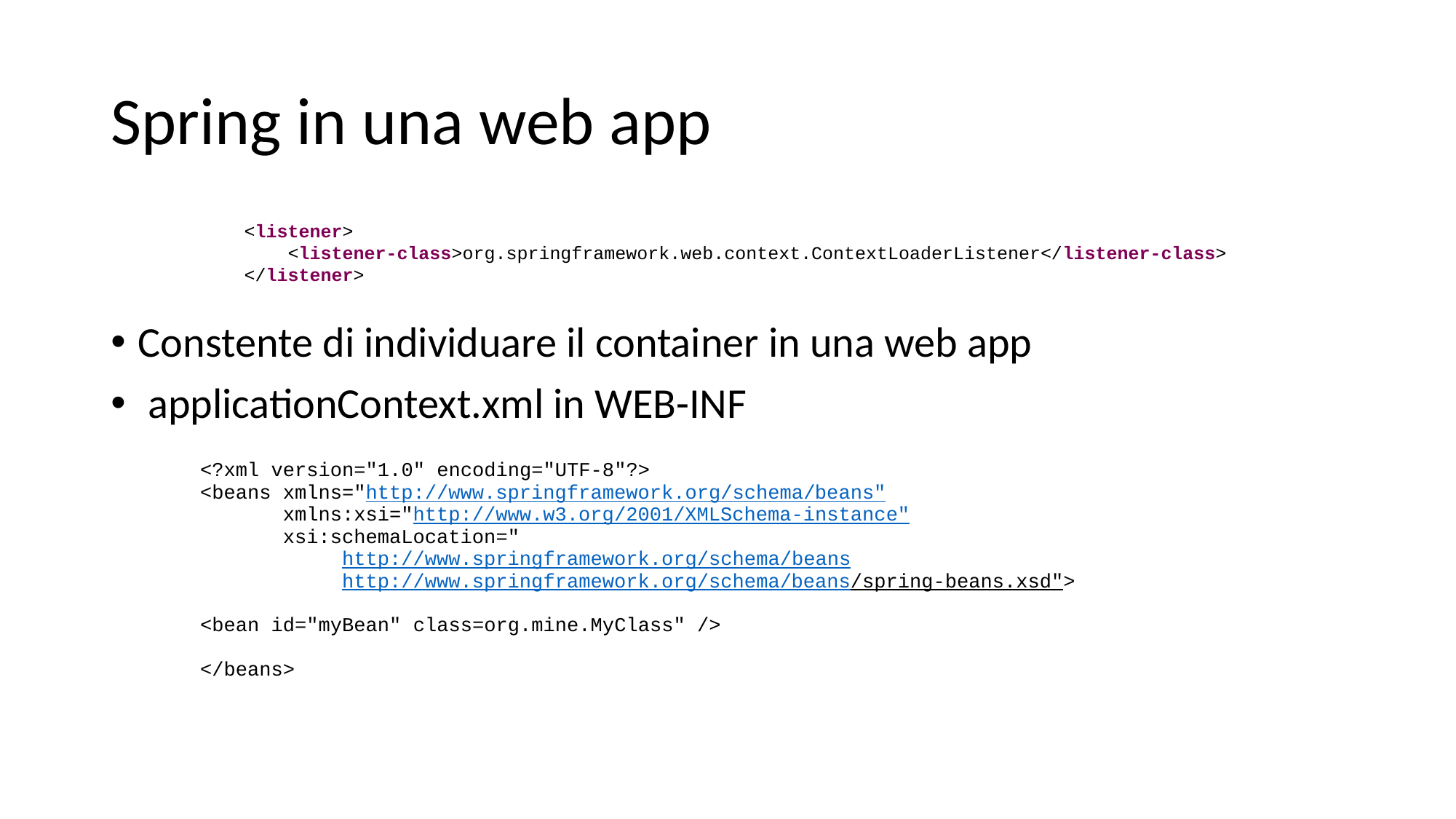

# Spring in una web app
<listener>
    <listener-class>org.springframework.web.context.ContextLoaderListener</listener-class>
</listener>
Constente di individuare il container in una web app
 applicationContext.xml in WEB-INF
| <?xml version="1.0" encoding="UTF-8"?> <beans xmlns="http://www.springframework.org/schema/beans"        xmlns:xsi="http://www.w3.org/2001/XMLSchema-instance"        xsi:schemaLocation="             http://www.springframework.org/schema/beans             http://www.springframework.org/schema/beans/spring-beans.xsd">   <bean id="myBean" class=org.mine.MyClass" />   </beans> |
| --- |